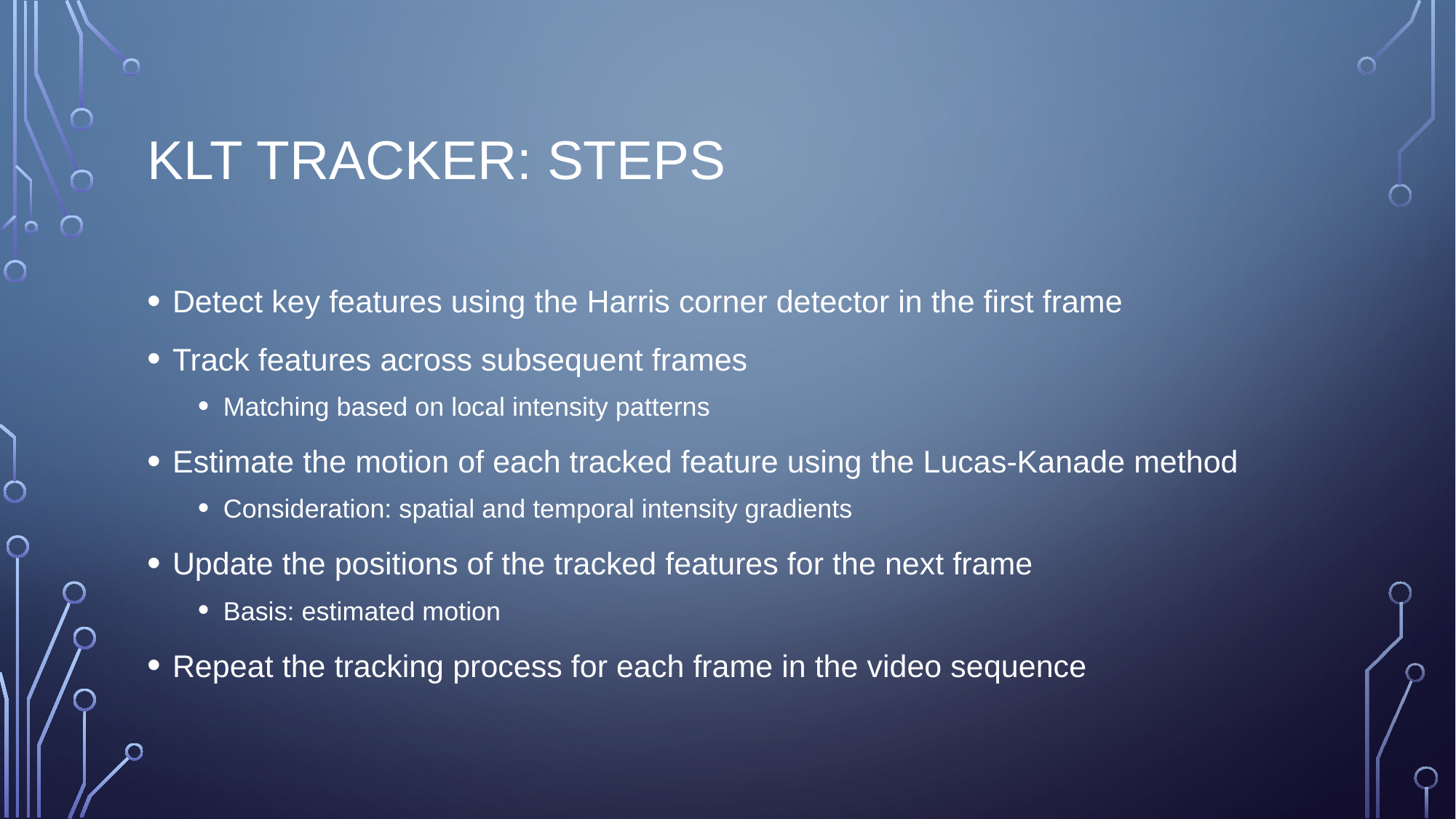

# KLT Tracker: Steps
Detect key features using the Harris corner detector in the first frame
Track features across subsequent frames
Matching based on local intensity patterns
Estimate the motion of each tracked feature using the Lucas-Kanade method
Consideration: spatial and temporal intensity gradients
Update the positions of the tracked features for the next frame
Basis: estimated motion
Repeat the tracking process for each frame in the video sequence